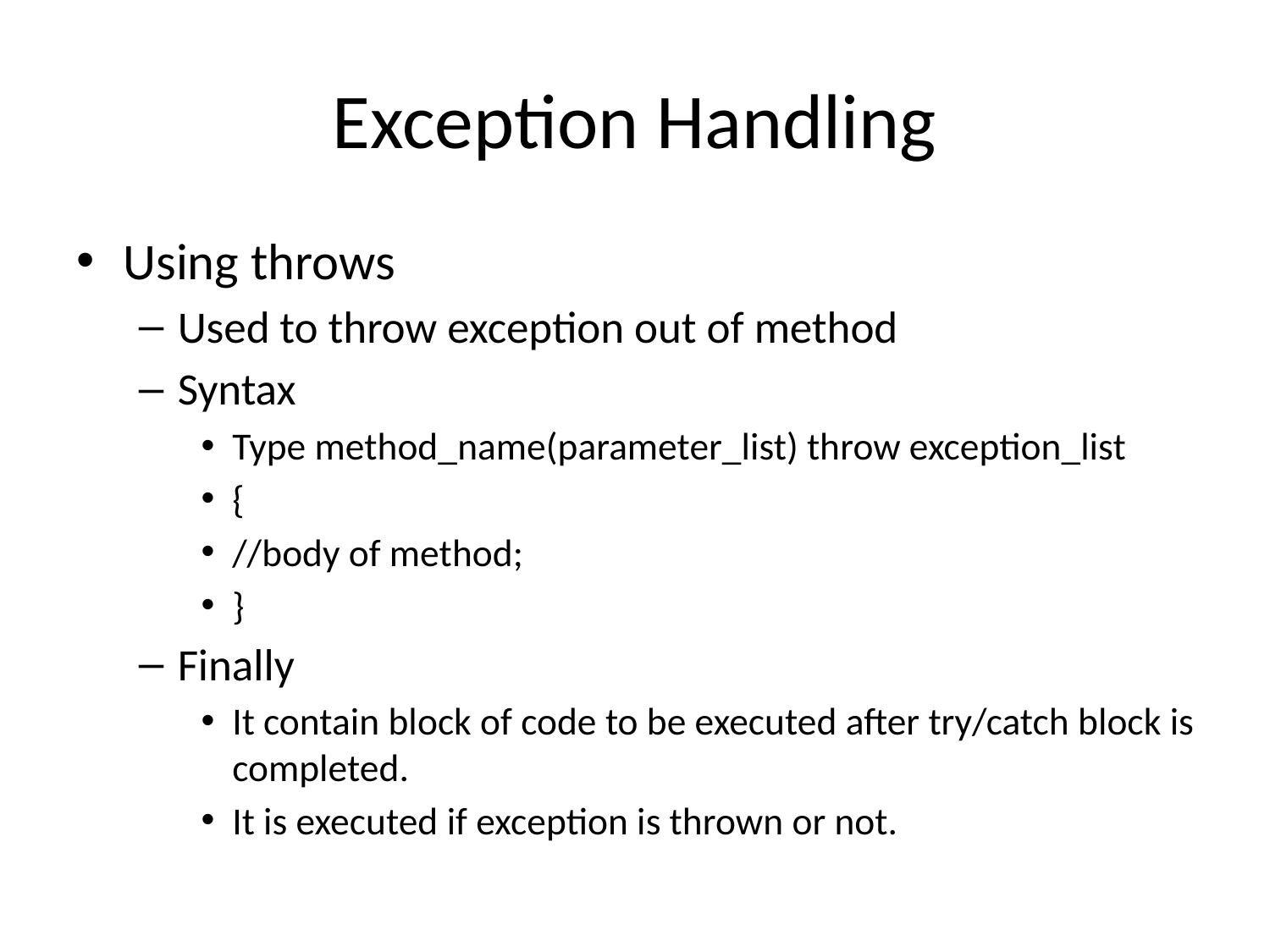

# Exception Handling
Using throws
Used to throw exception out of method
Syntax
Type method_name(parameter_list) throw exception_list
{
//body of method;
}
Finally
It contain block of code to be executed after try/catch block is completed.
It is executed if exception is thrown or not.